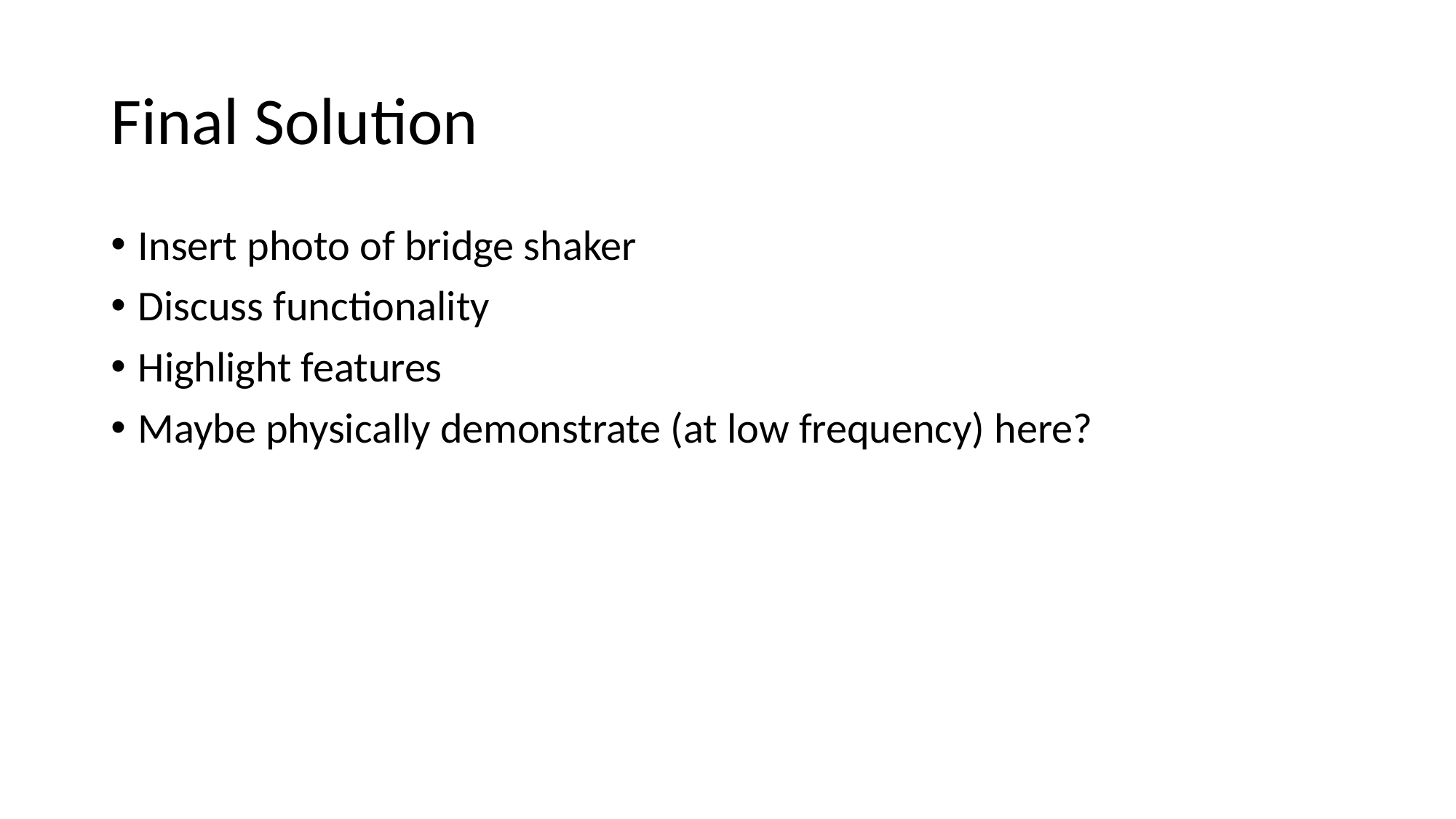

# Final Solution
Insert photo of bridge shaker
Discuss functionality
Highlight features
Maybe physically demonstrate (at low frequency) here?